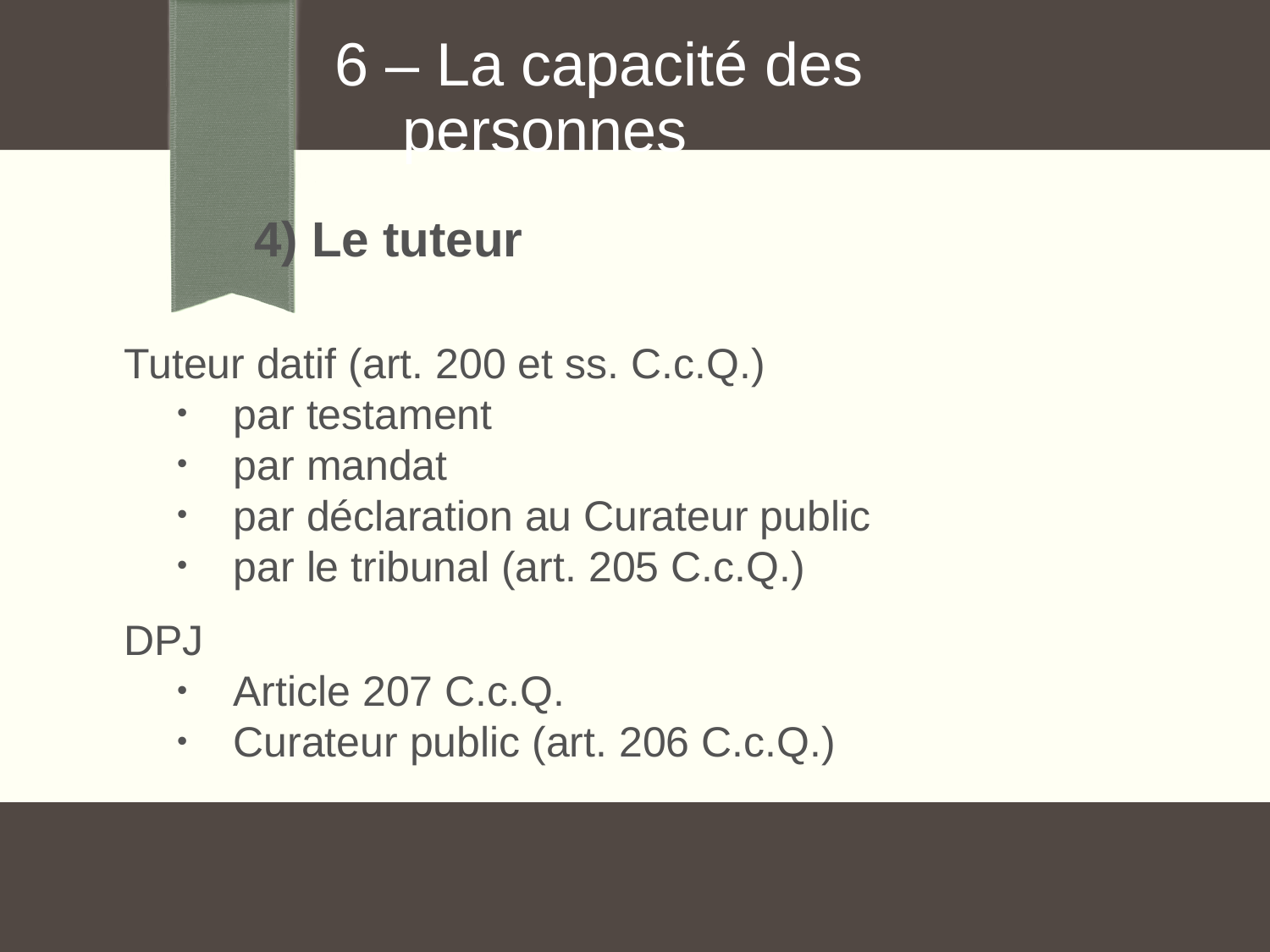

6 – La capacité des
    personnes

           4) Le tuteur

Tuteur datif (art. 200 et ss. C.c.Q.)
par testament
par mandat
par déclaration au Curateur public
par le tribunal (art. 205 C.c.Q.)

DPJ
Article 207 C.c.Q.
Curateur public (art. 206 C.c.Q.)